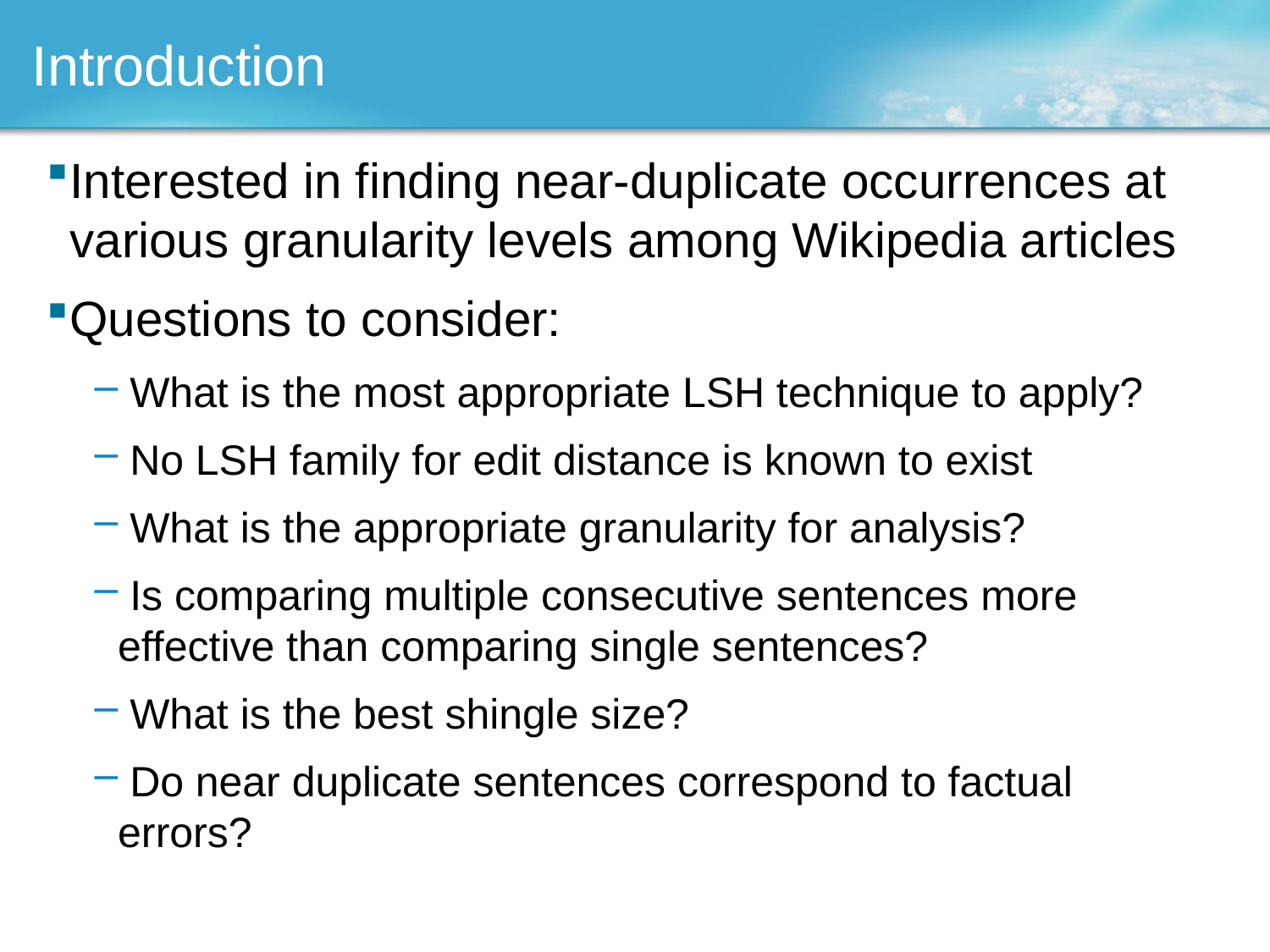

# Introduction
Interested in finding near-duplicate occurrences at various granularity levels among Wikipedia articles
Questions to consider:
 What is the most appropriate LSH technique to apply?
 No LSH family for edit distance is known to exist
 What is the appropriate granularity for analysis?
 Is comparing multiple consecutive sentences more effective than comparing single sentences?
 What is the best shingle size?
 Do near duplicate sentences correspond to factual errors?